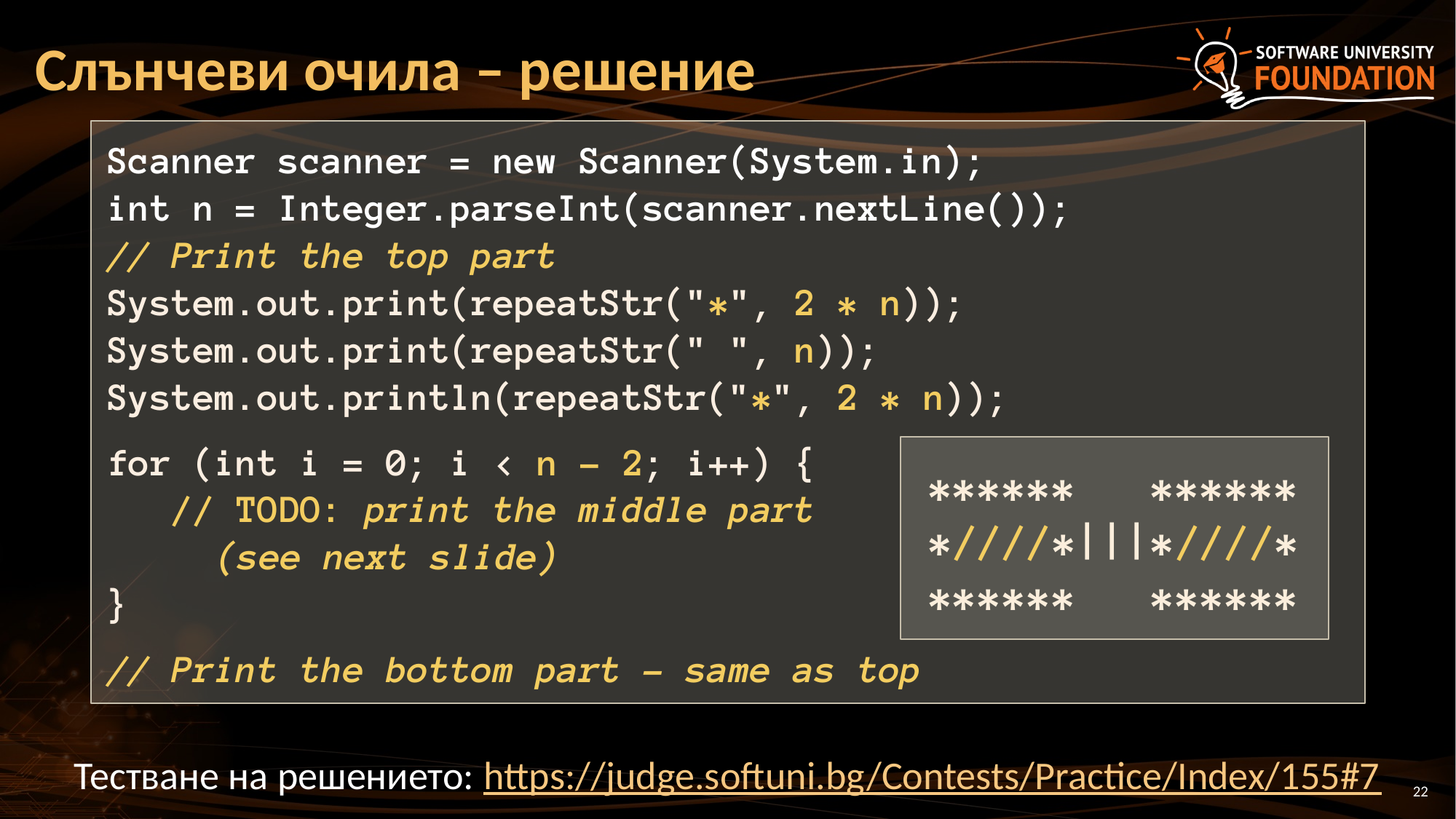

# Слънчеви очила – решение
Scanner scanner = new Scanner(System.in);
int n = Integer.parseInt(scanner.nextLine());
// Print the top part
System.out.print(repeatStr("*", 2 * n));
System.out.print(repeatStr(" ", n));
System.out.println(repeatStr("*", 2 * n));
for (int i = 0; i < n - 2; i++) {
   // TODO: print the middle part
	(see next slide)
}
// Print the bottom part – same as top
******   ******
*////*|||*////*
******   ******
Тестване на решението: https://judge.softuni.bg/Contests/Practice/Index/155#7
22